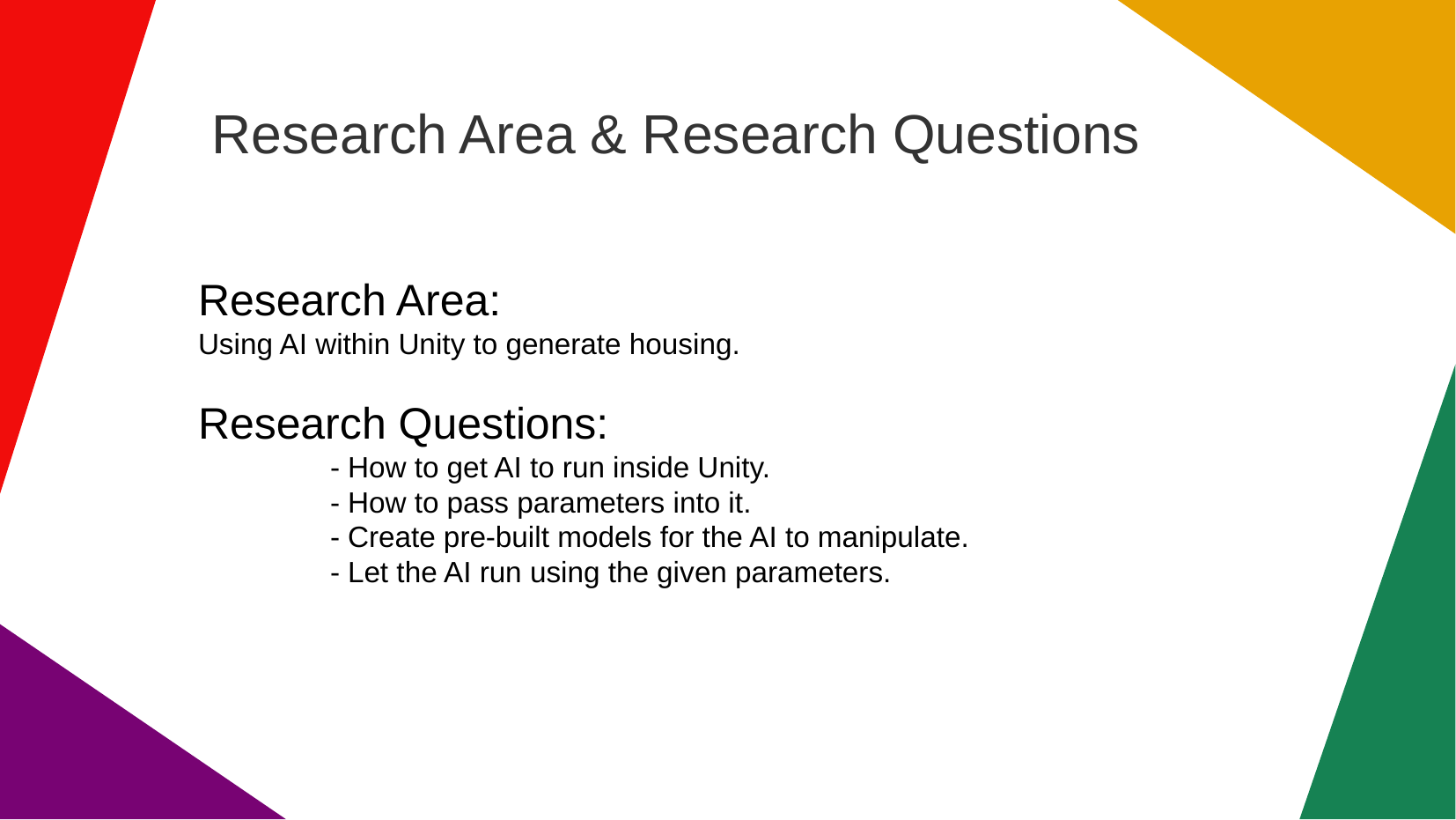

Research Area & Research Questions
Research Area:
Using AI within Unity to generate housing.

Research Questions:
 	- How to get AI to run inside Unity.
	- How to pass parameters into it.
	- Create pre-built models for the AI to manipulate.
	- Let the AI run using the given parameters.